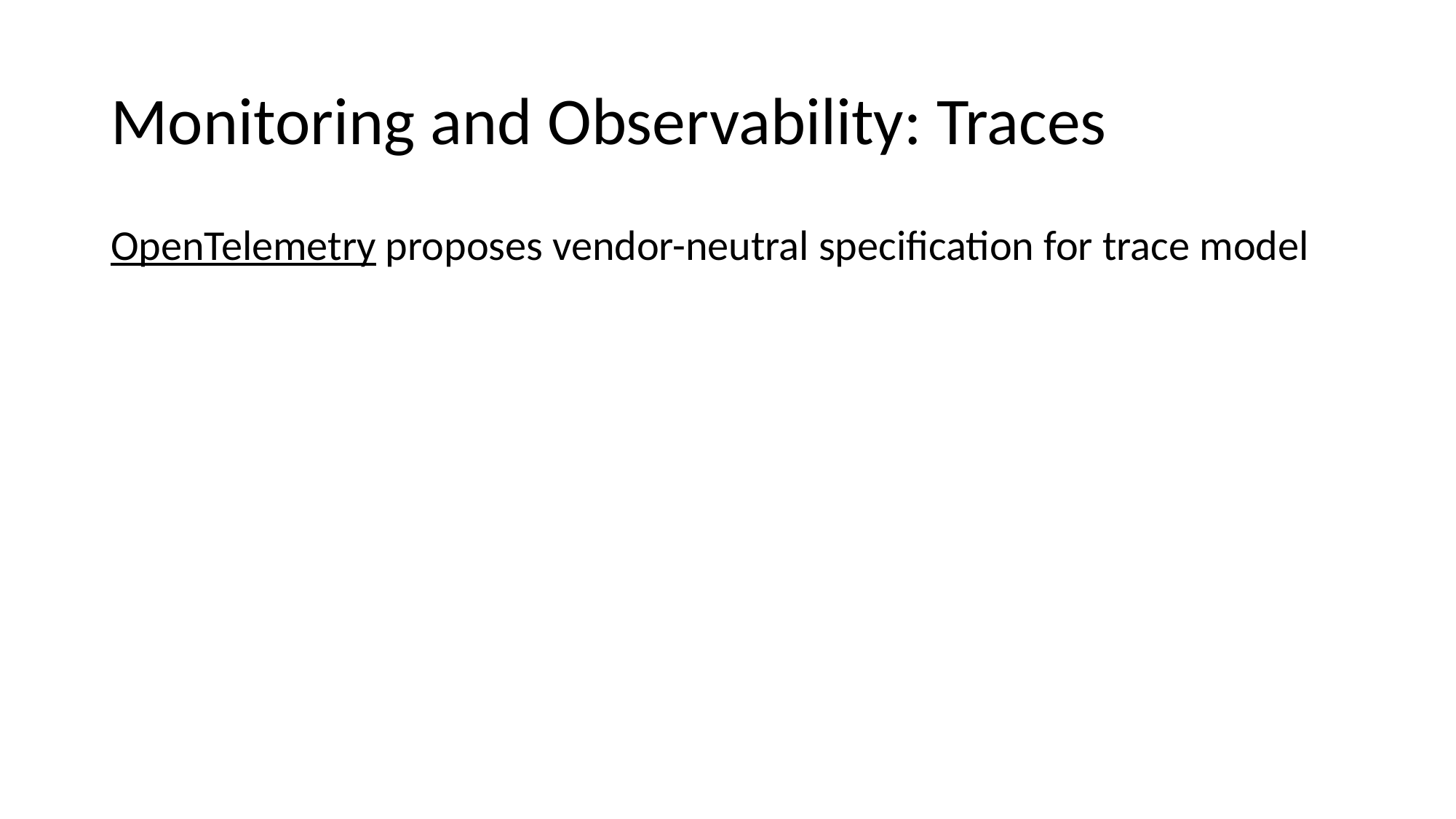

# Monitoring and Observability: Traces
OpenTelemetry proposes vendor-neutral specification for trace model